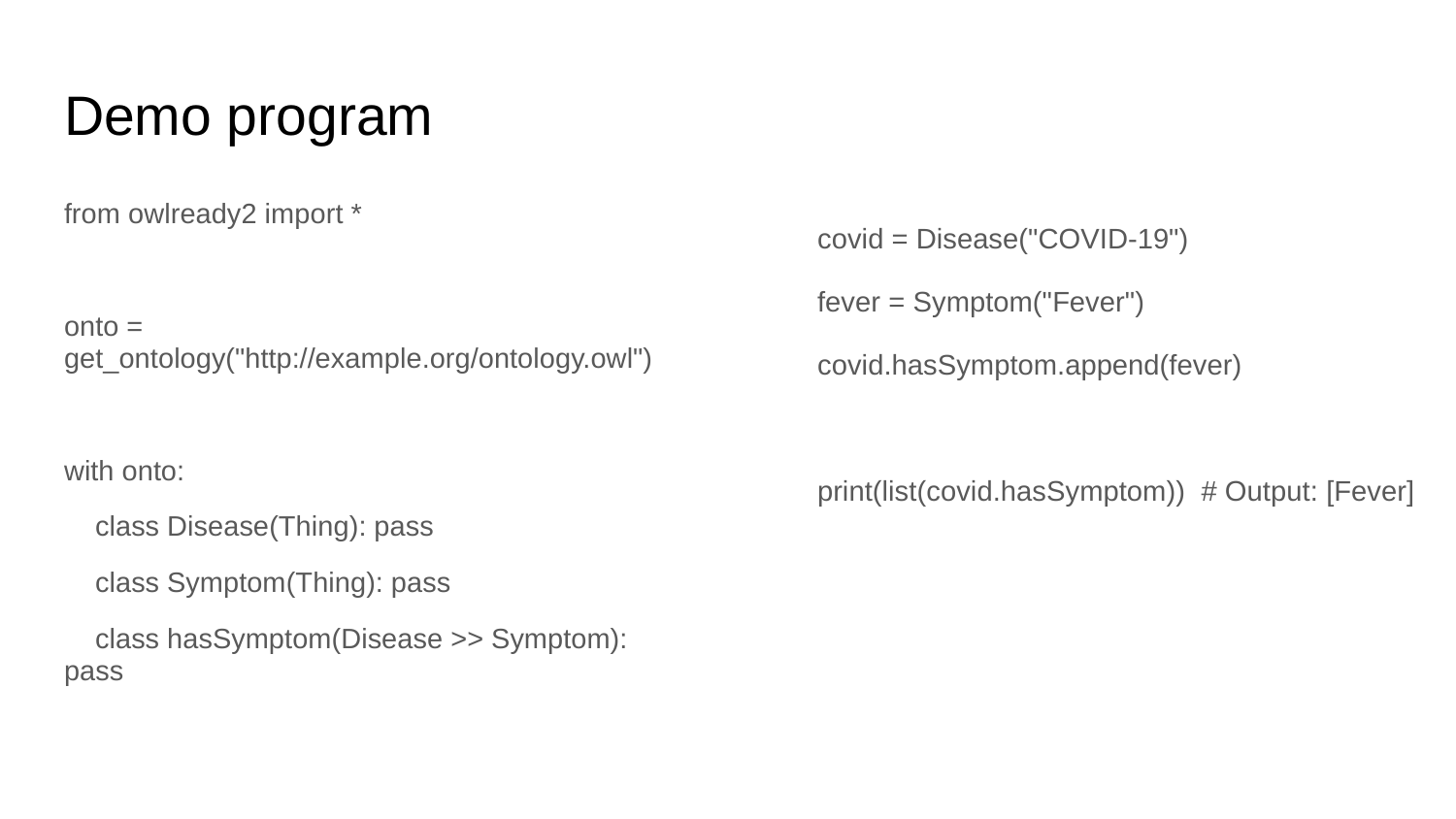

# Demo program
from owlready2 import *

onto = get_ontology("http://example.org/ontology.owl")

with onto:
    class Disease(Thing): pass
    class Symptom(Thing): pass
    class hasSymptom(Disease >> Symptom): pass

covid = Disease("COVID-19")
fever = Symptom("Fever")
covid.hasSymptom.append(fever)

print(list(covid.hasSymptom))  # Output: [Fever]